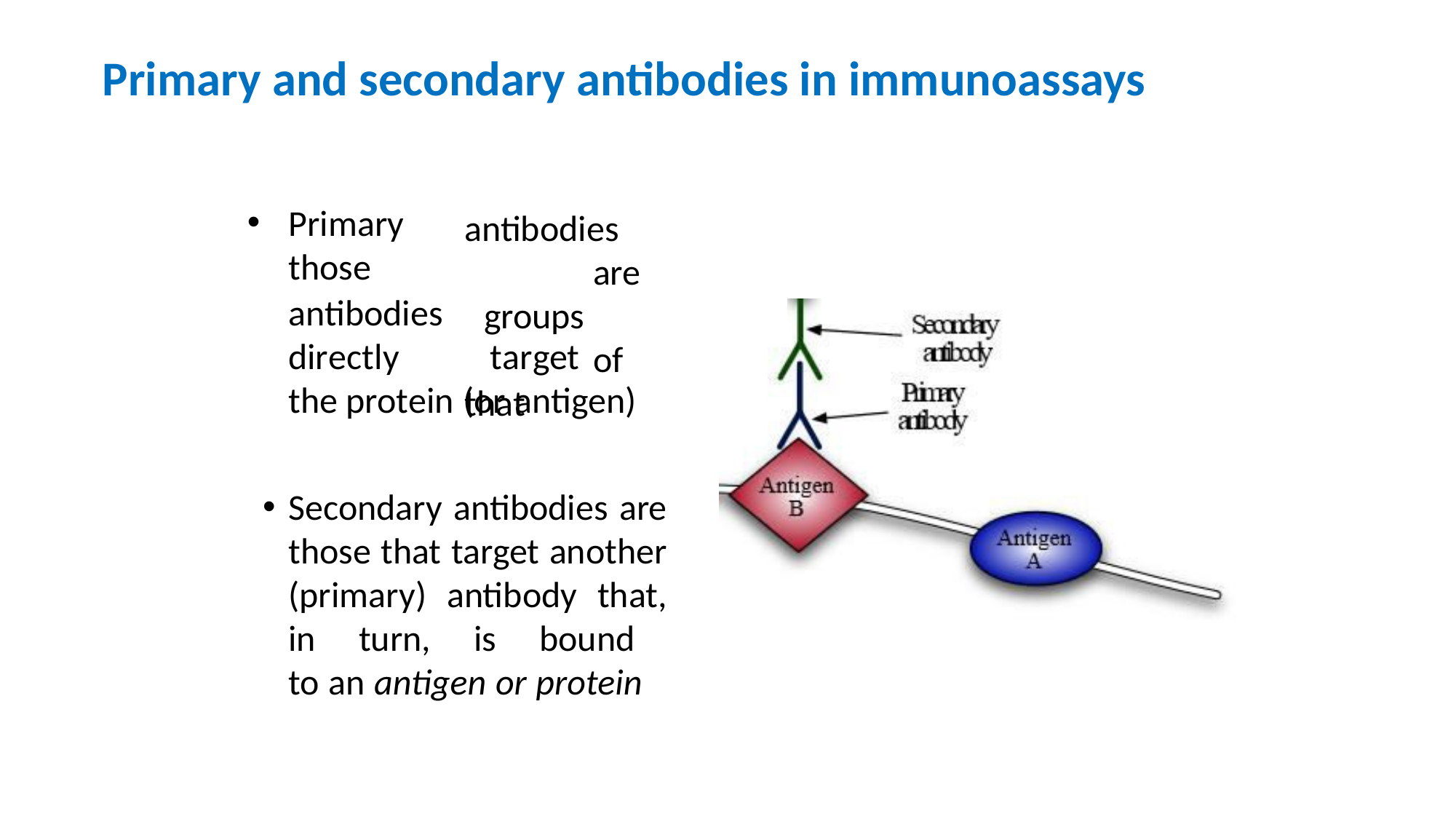

Primary and secondary antibodies in immunoassays
Primary those
antibodies	are groups		of
that

antibodies

target
directly
the protein (or antigen)

Secondary antibodies are those that target another (primary)  antibody  that, in    turn,    is    bound    to an antigen or protein